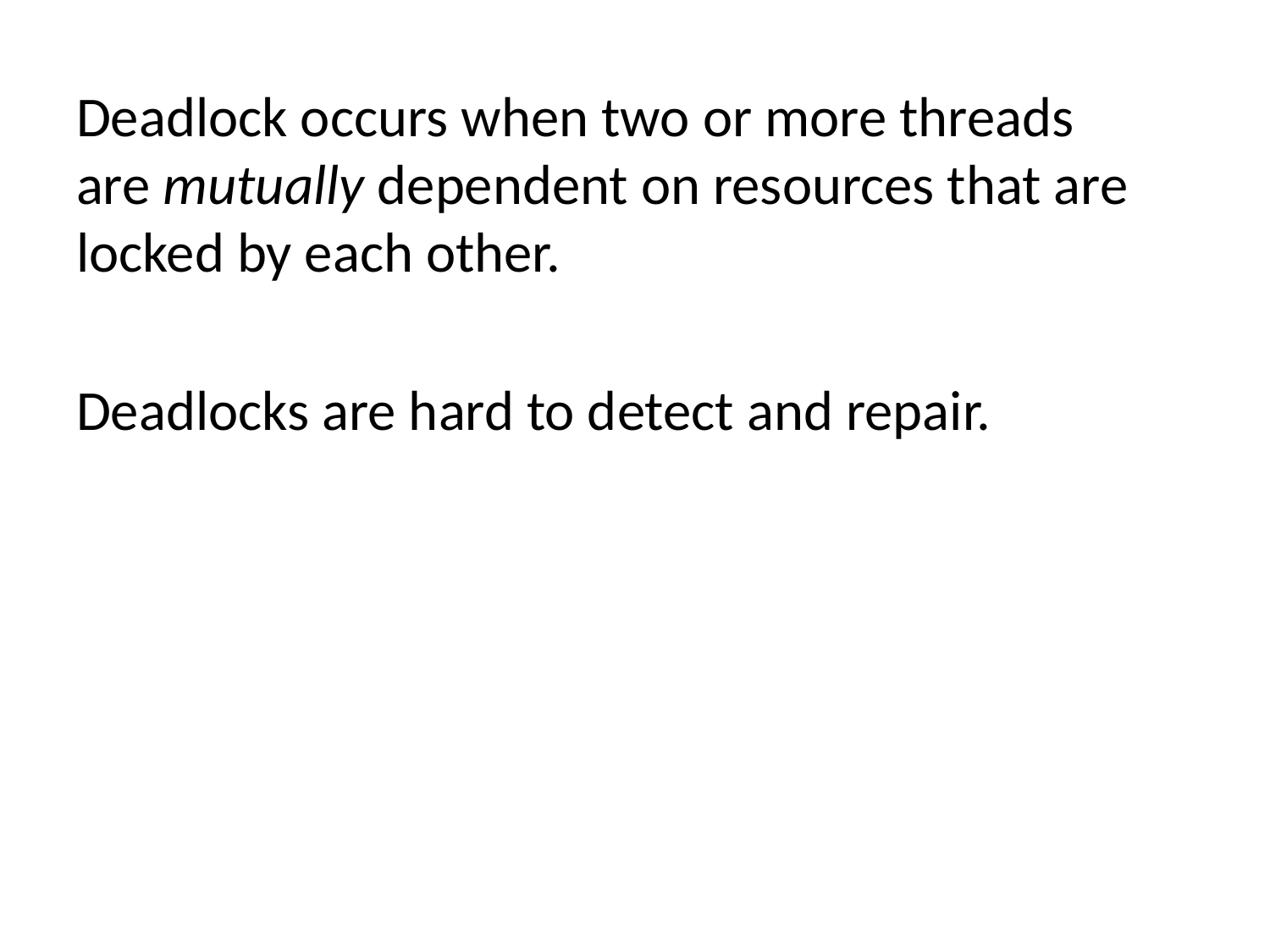

Deadlock occurs when two or more threads are mutually dependent on resources that are locked by each other.

Deadlocks are hard to detect and repair.